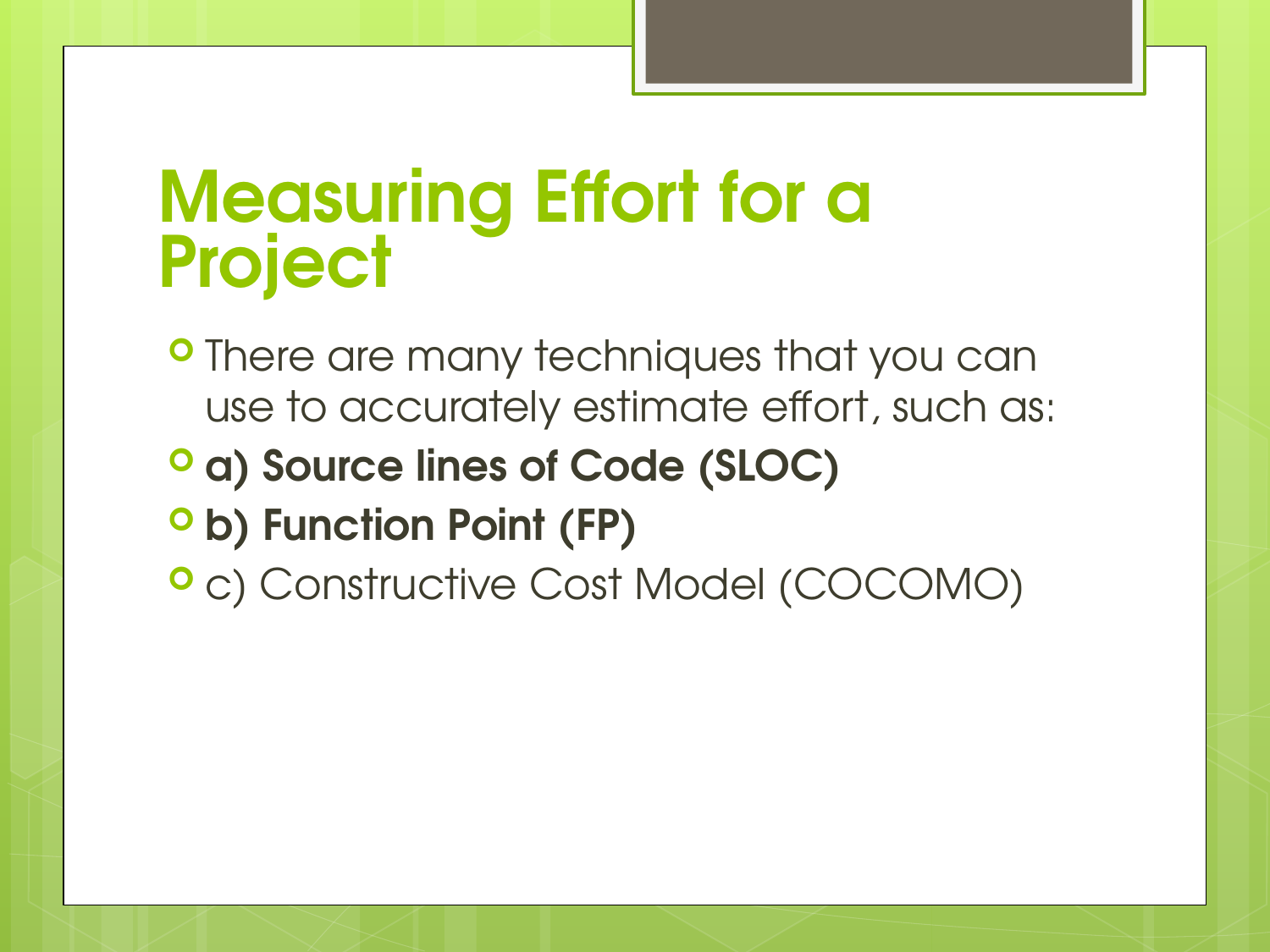

# Measuring Effort for a Project
There are many techniques that you can use to accurately estimate effort, such as:
a) Source lines of Code (SLOC)
b) Function Point (FP)
c) Constructive Cost Model (COCOMO)